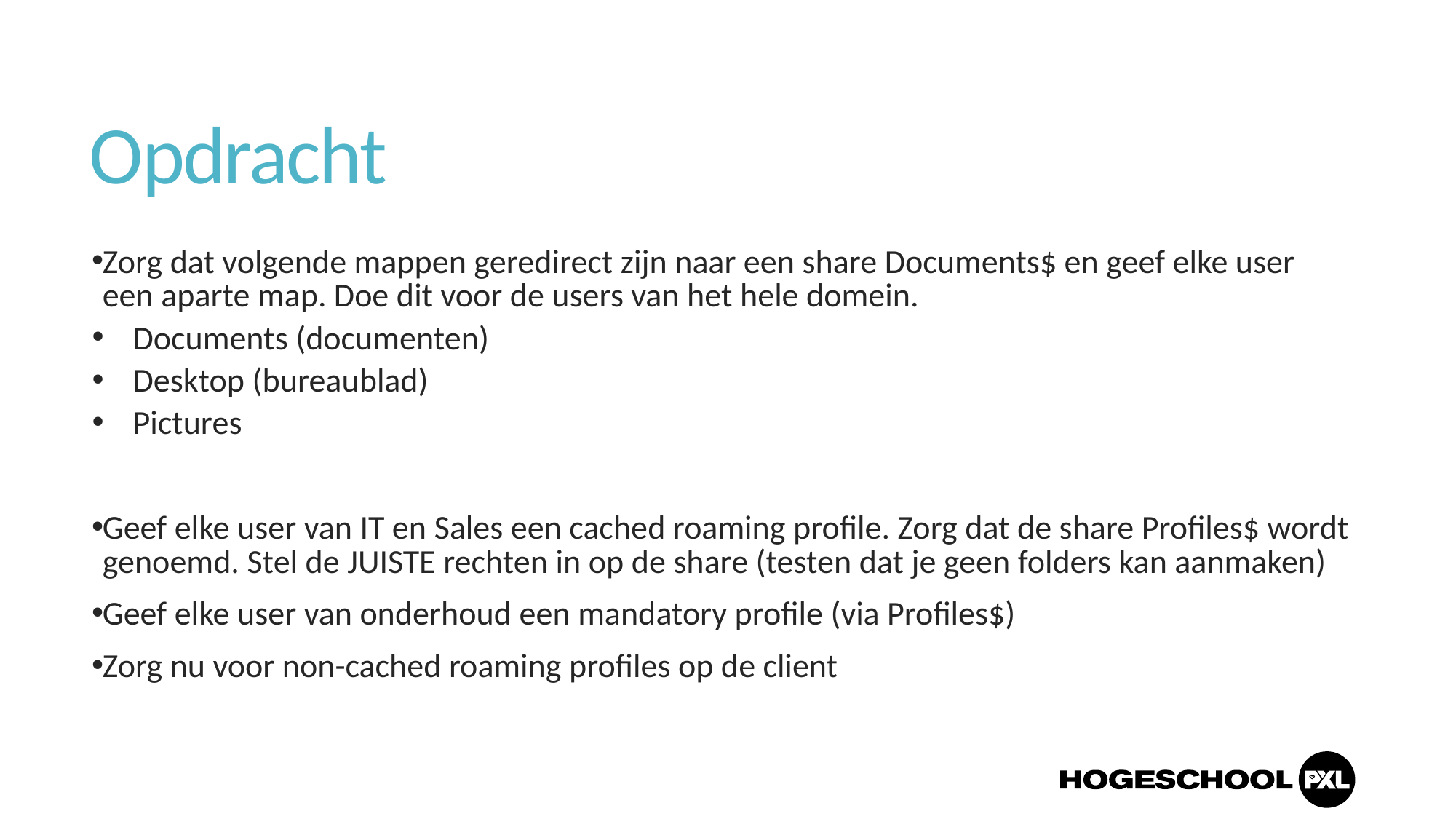

# Opdracht
Zorg dat volgende mappen geredirect zijn naar een share Documents$ en geef elke user een aparte map. Doe dit voor de users van het hele domein.
Documents (documenten)
Desktop (bureaublad)
Pictures

Geef elke user van IT en Sales een cached roaming profile. Zorg dat de share Profiles$ wordt genoemd. Stel de JUISTE rechten in op de share (testen dat je geen folders kan aanmaken)
Geef elke user van onderhoud een mandatory profile (via Profiles$)
Zorg nu voor non-cached roaming profiles op de client